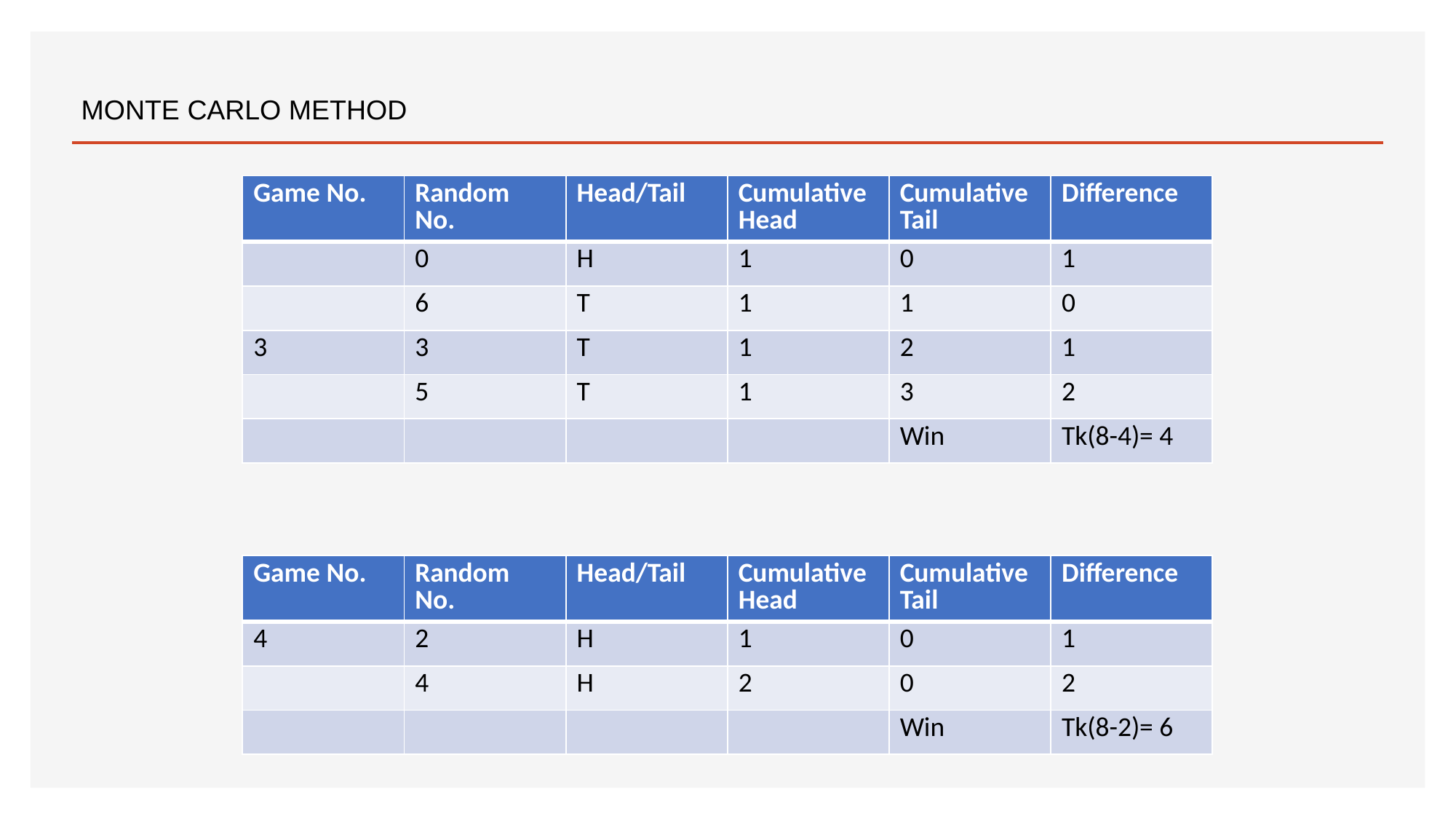

MONTE CARLO METHOD
| Game No. | Random No. | Head/Tail | Cumulative Head | Cumulative Tail | Difference |
| --- | --- | --- | --- | --- | --- |
|  | 0 | H | 1 | 0 | 1 |
|  | 6 | T | 1 | 1 | 0 |
| 3 | 3 | T | 1 | 2 | 1 |
|  | 5 | T | 1 | 3 | 2 |
|  |  |  |  | Win | Tk(8-4)= 4 |
| Game No. | Random No. | Head/Tail | Cumulative Head | Cumulative Tail | Difference |
| --- | --- | --- | --- | --- | --- |
| 4 | 2 | H | 1 | 0 | 1 |
|  | 4 | H | 2 | 0 | 2 |
|  |  |  |  | Win | Tk(8-2)= 6 |